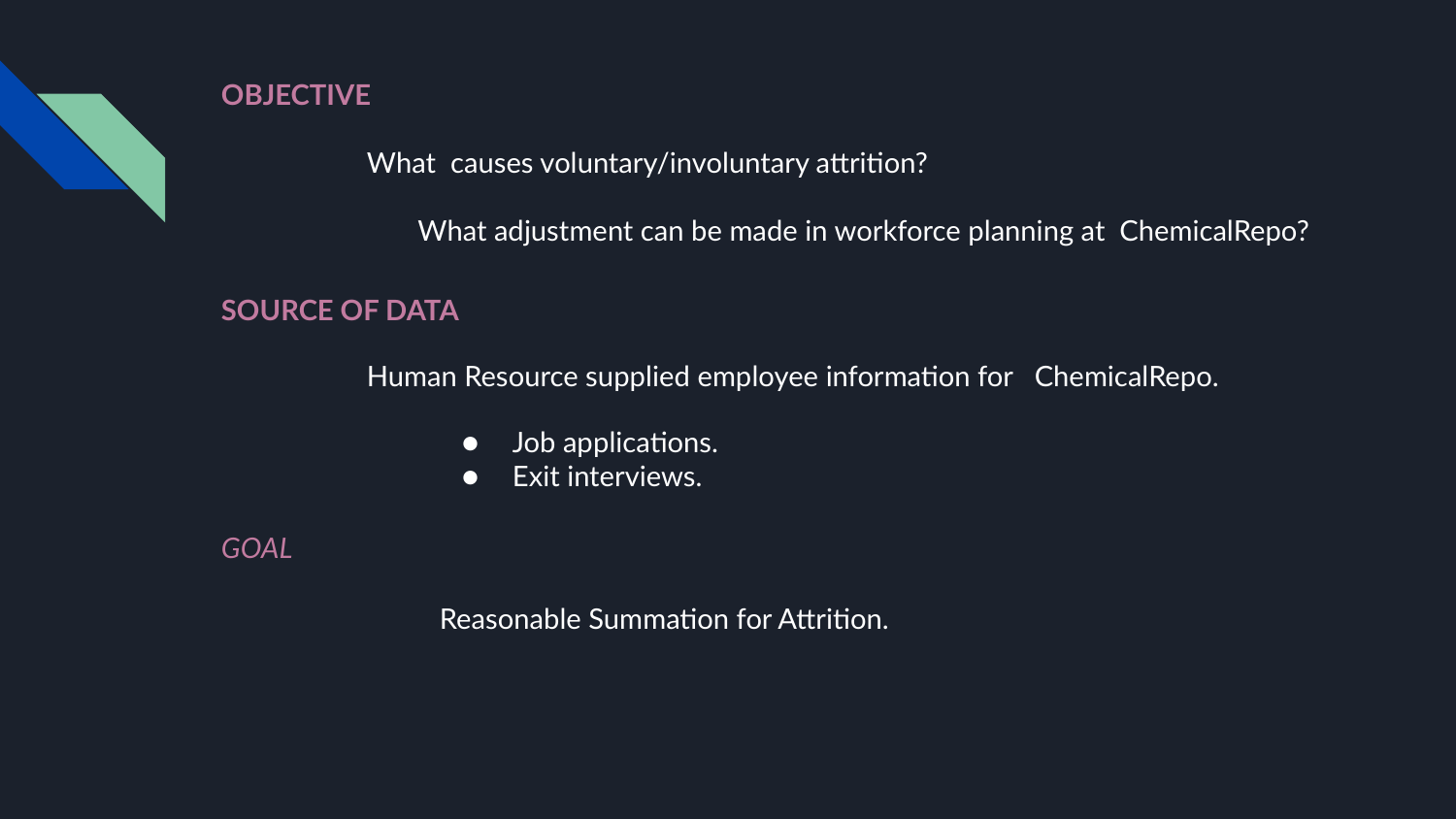

# OBJECTIVE

What  causes voluntary/involuntary attrition?

                           What adjustment can be made in workforce planning at  ChemicalRepo?

SOURCE OF DATA
Human Resource supplied employee information for   ChemicalRepo.
Job applications.
Exit interviews.
GOAL
	Reasonable Summation for Attrition.